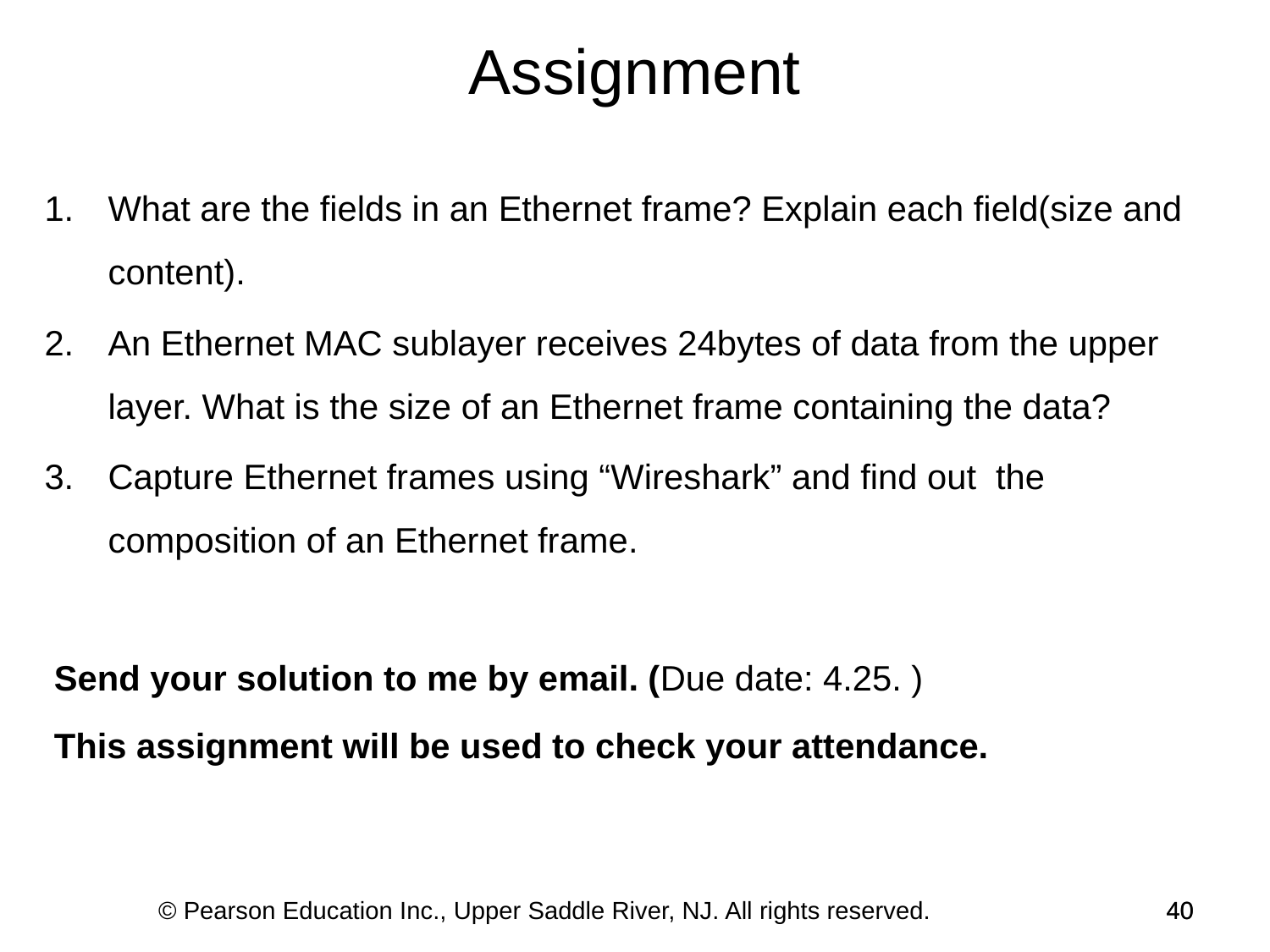

Assignment
What are the fields in an Ethernet frame? Explain each field(size and content).
An Ethernet MAC sublayer receives 24bytes of data from the upper layer. What is the size of an Ethernet frame containing the data?
Capture Ethernet frames using “Wireshark” and find out  the composition of an Ethernet frame.

 Send your solution to me by email. (Due date: 4.25. )
 This assignment will be used to check your attendance.

© Pearson Education Inc., Upper Saddle River, NJ. All rights reserved.
40
40